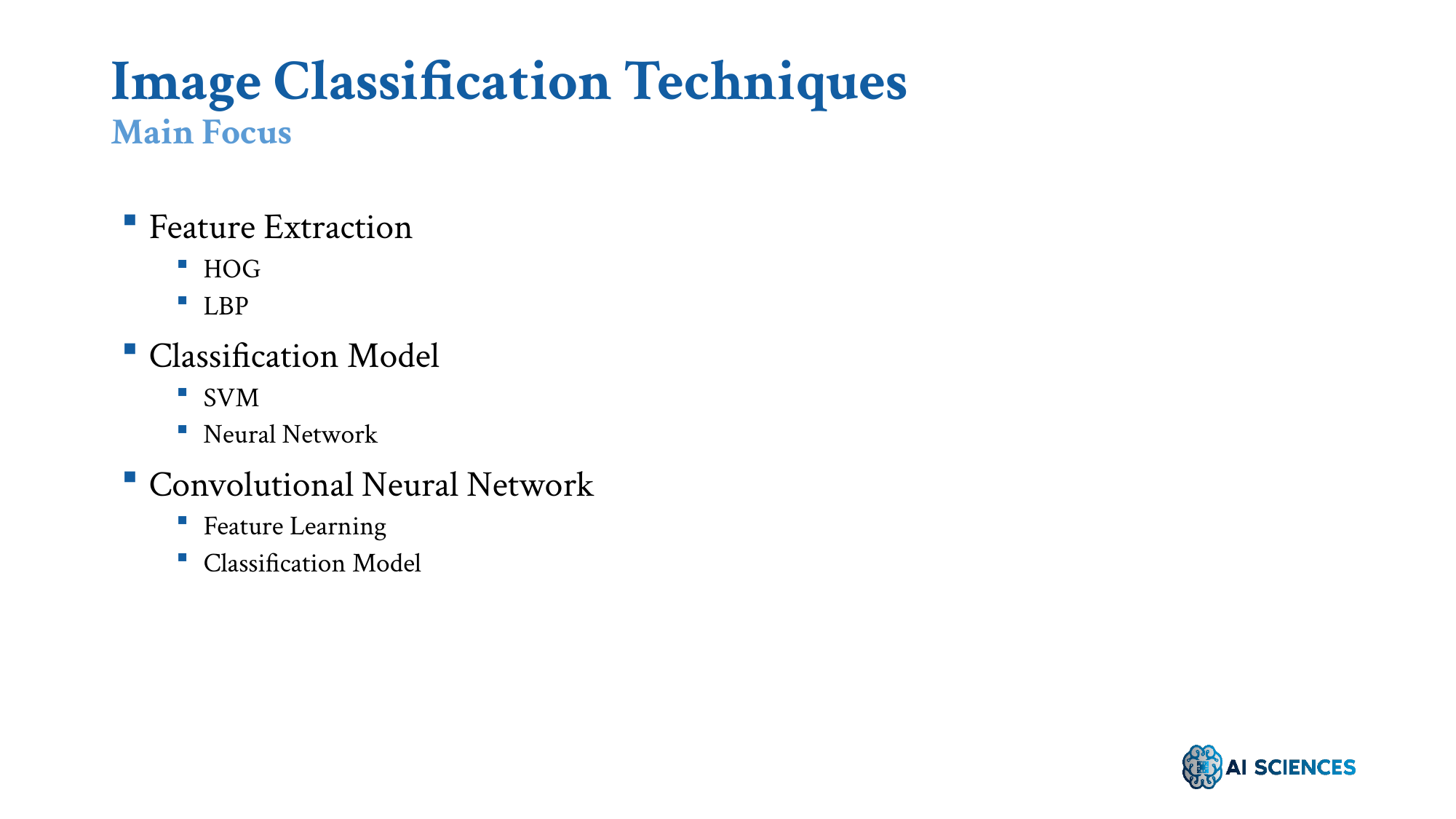

# Image Classification Techniques Main Focus
Feature Extraction
HOG
LBP
Classification Model
SVM
Neural Network
Convolutional Neural Network
Feature Learning
Classification Model